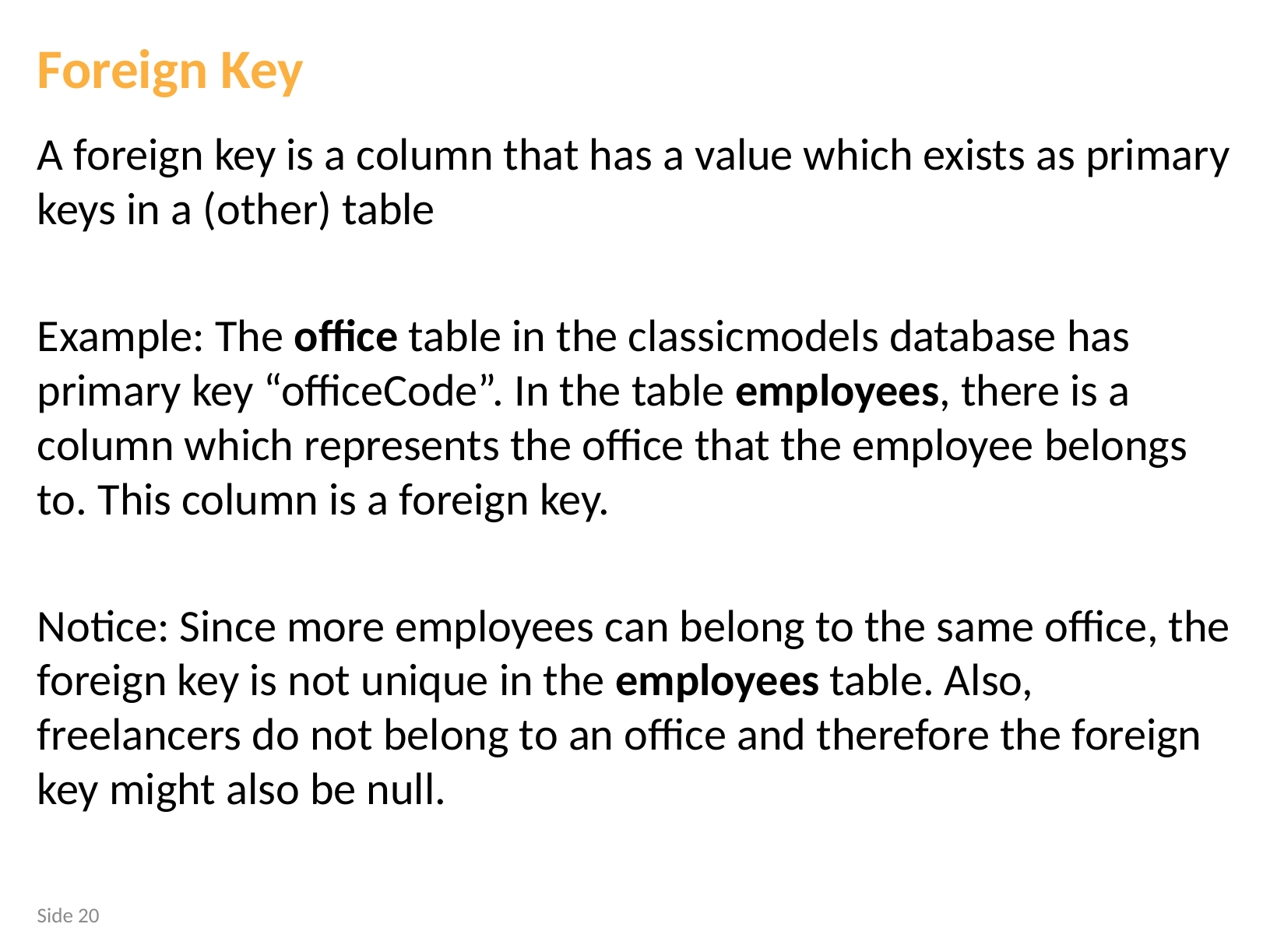

Foreign Key
A foreign key is a column that has a value which exists as primary keys in a (other) table

Example: The office table in the classicmodels database has primary key “officeCode”. In the table employees, there is a column which represents the office that the employee belongs to. This column is a foreign key.

Notice: Since more employees can belong to the same office, the foreign key is not unique in the employees table. Also, freelancers do not belong to an office and therefore the foreign key might also be null.
Side 20